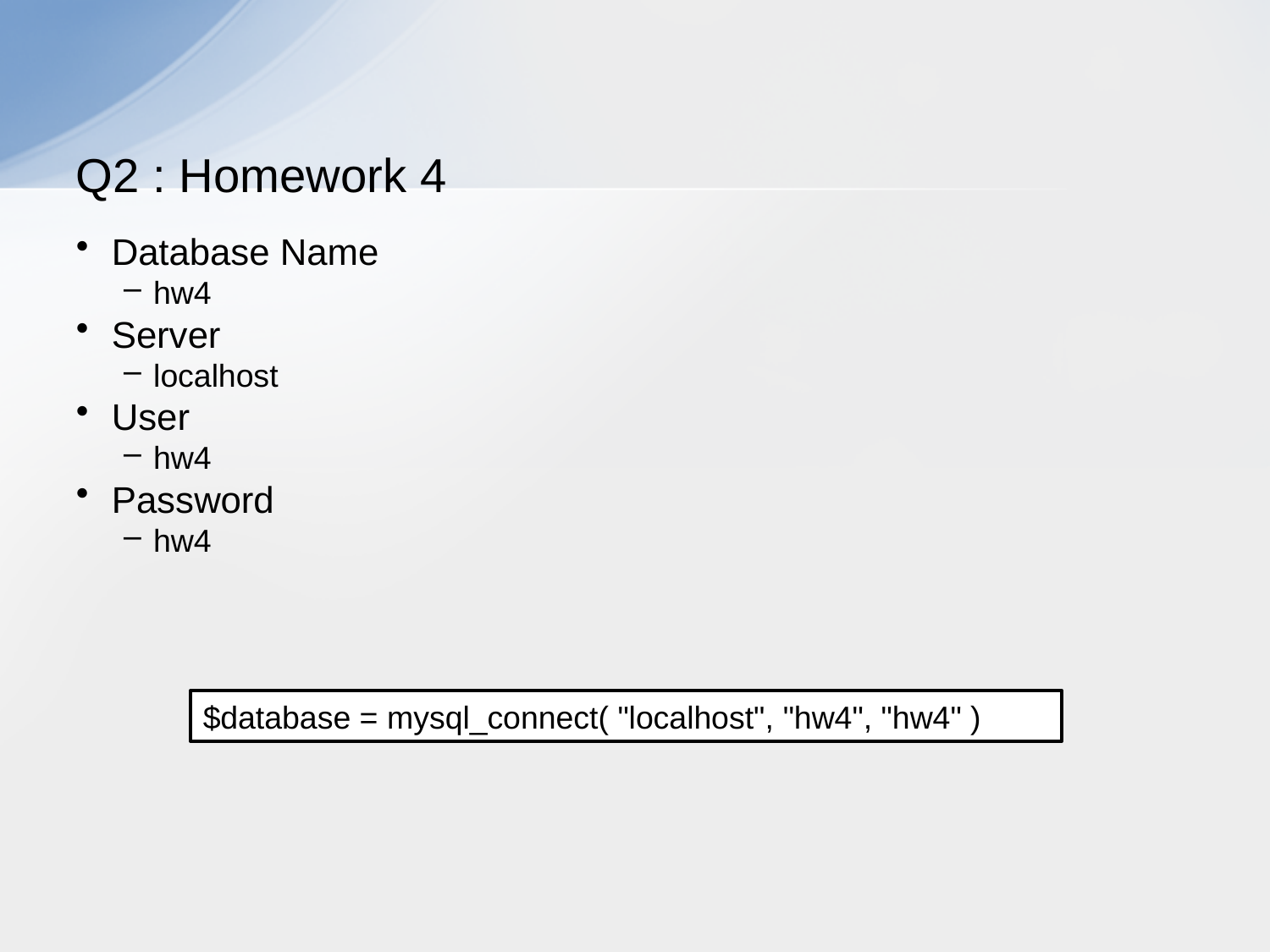

# Q2 : Homework 4
Database Name
hw4
Server
localhost
User
hw4
Password
hw4
$database = mysql_connect( "localhost", "hw4", "hw4" )